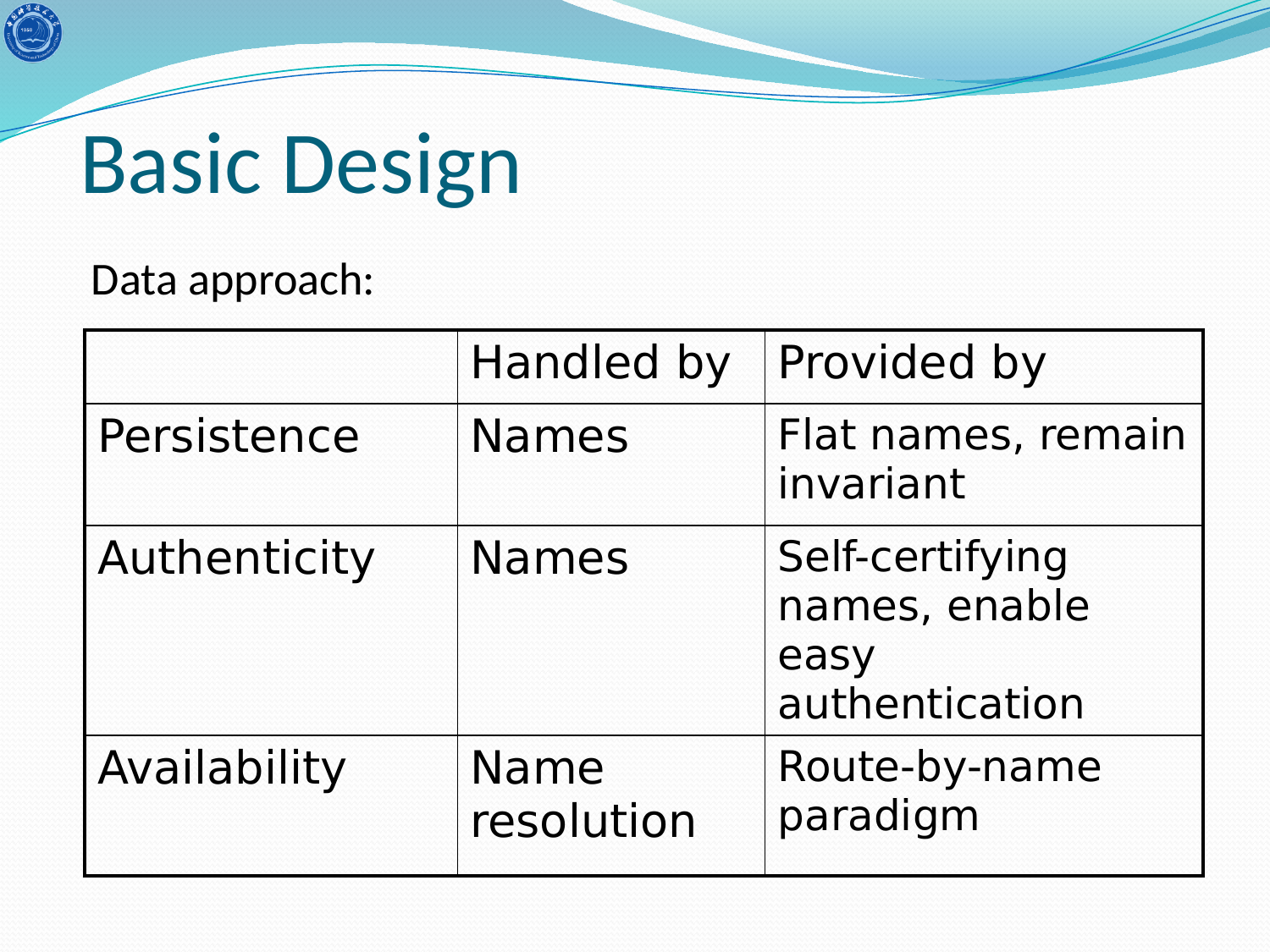

# Basic Design
Data approach:

|  | Handled by | Provided by |
| --- | --- | --- |
| Persistence | Names | Flat names, remain invariant |
| Authenticity | Names | Self-certifying names, enable easy authentication |
| Availability | Name resolution | Route-by-name paradigm |